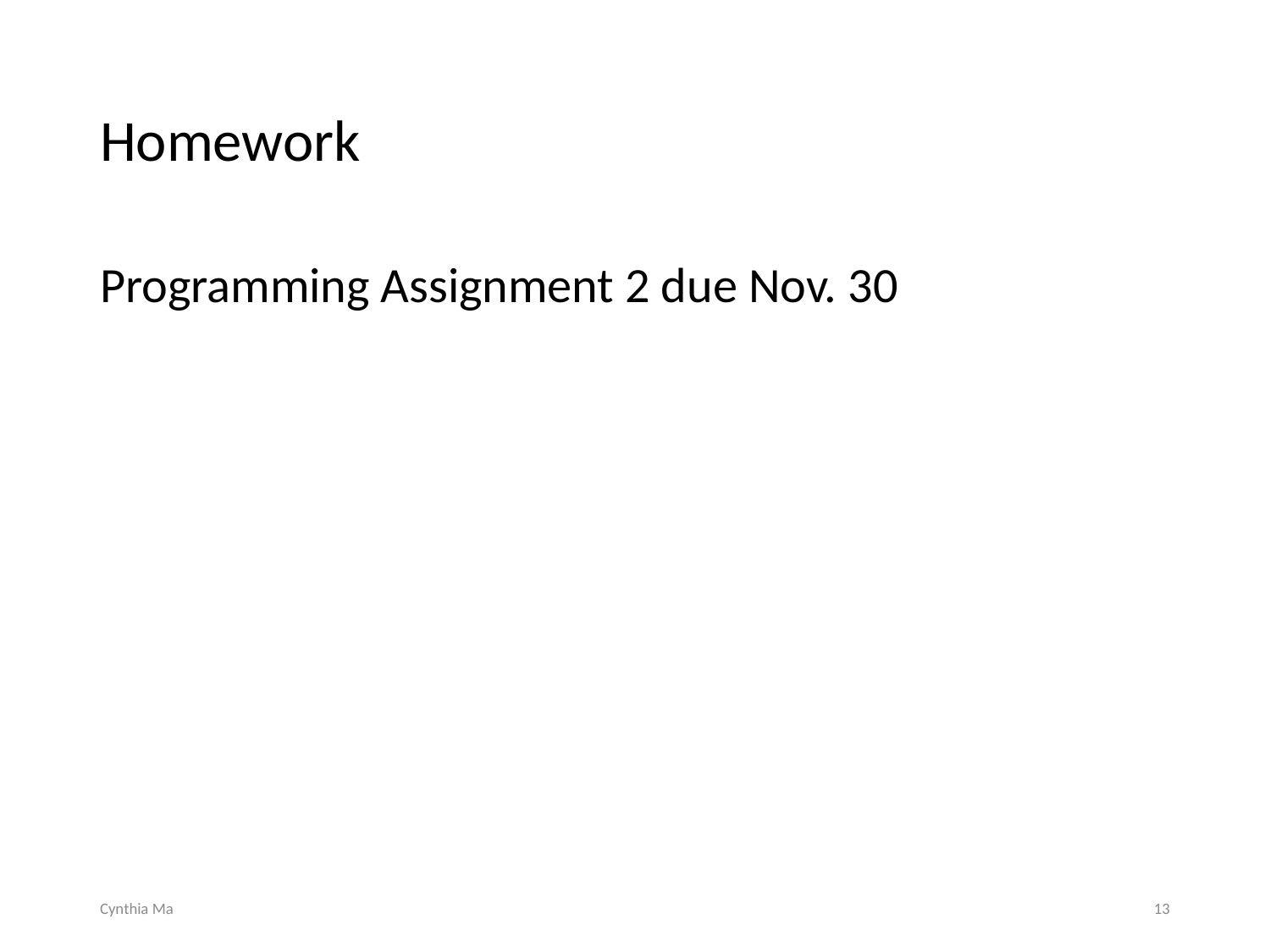

# Homework
Programming Assignment 2 due Nov. 30
Cynthia Ma
13